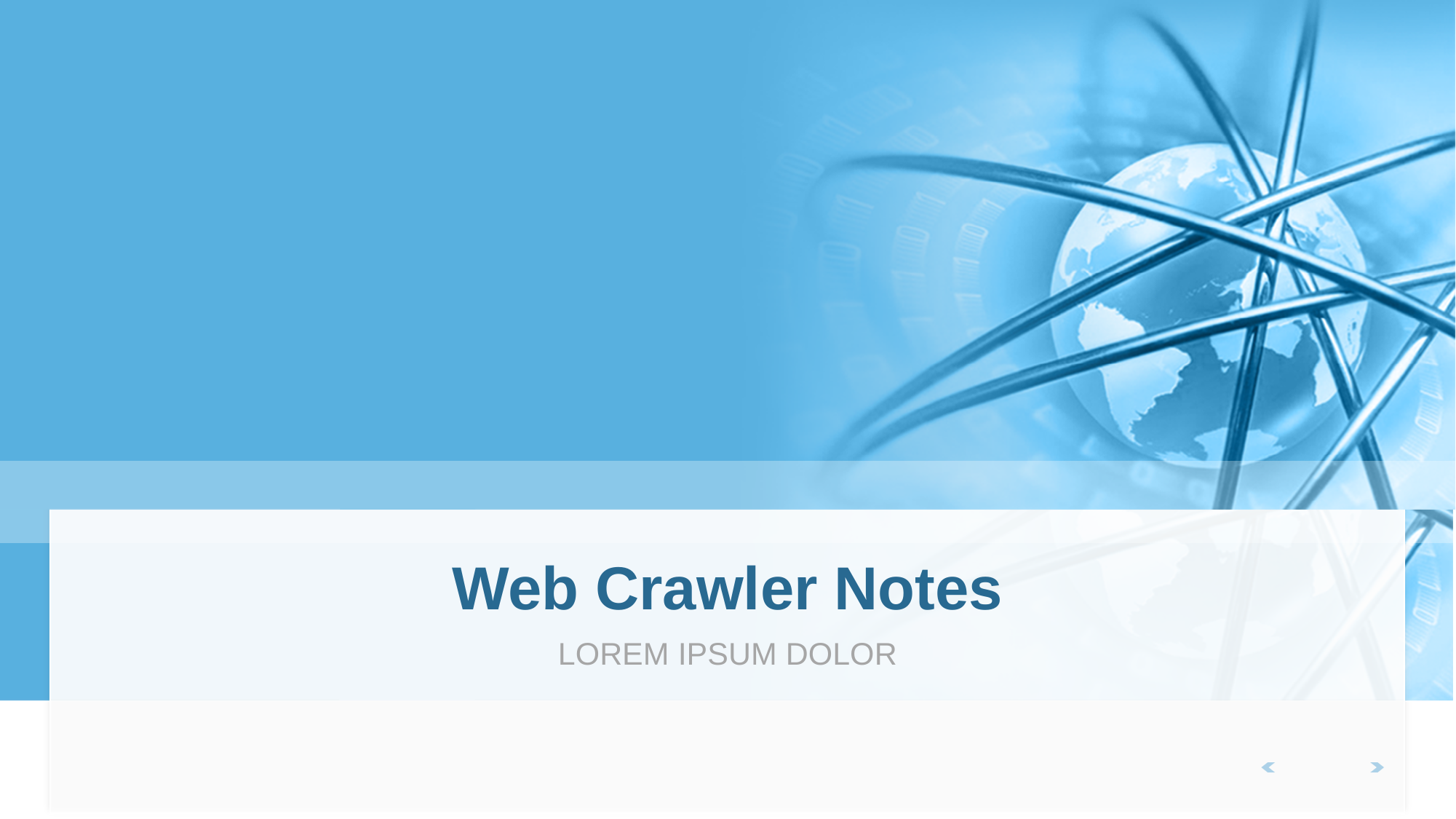

# Web Crawler Notes
LOREM IPSUM DOLOR